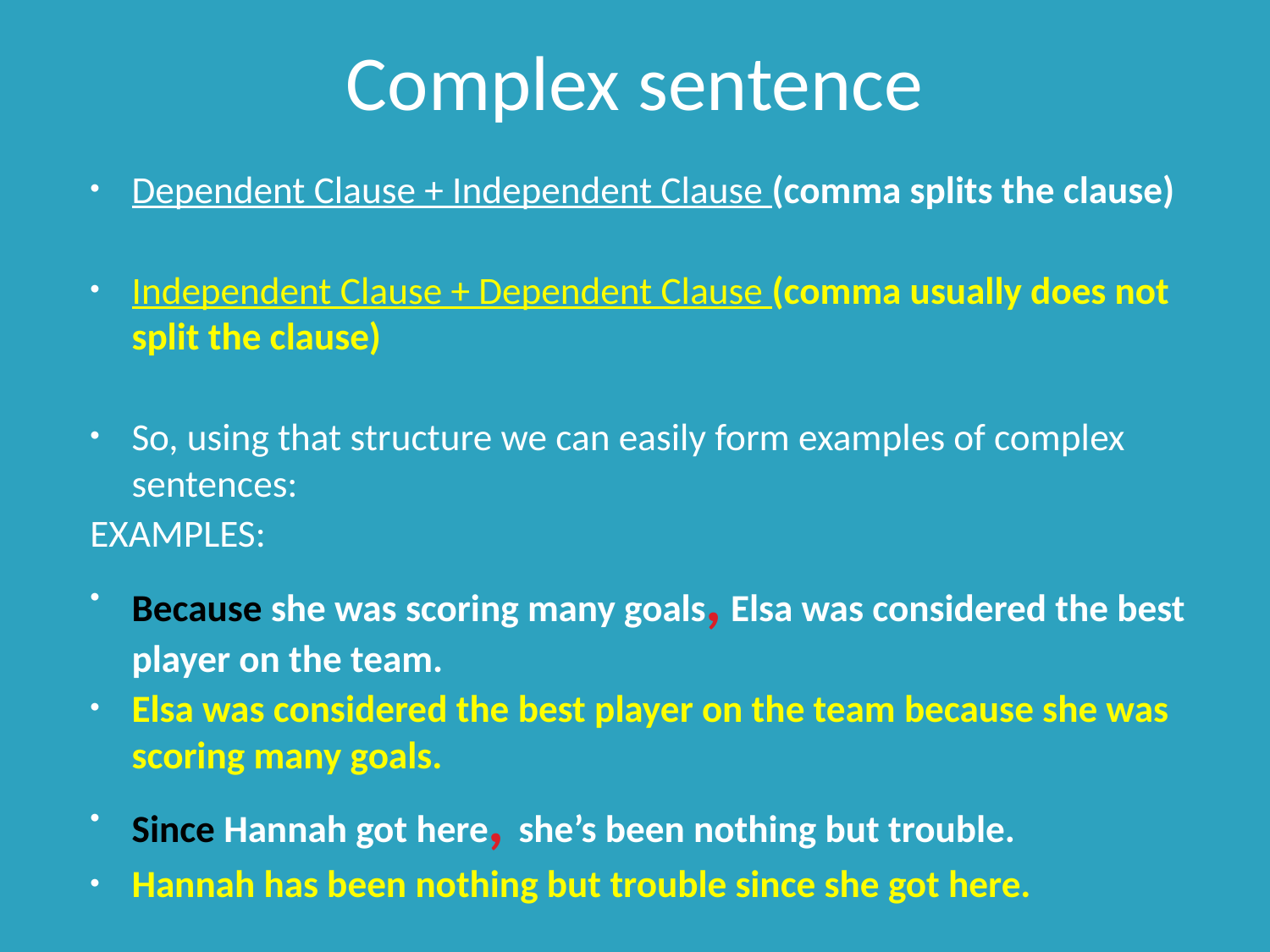

# Complex sentence
Dependent Clause + Independent Clause (comma splits the clause)

Independent Clause + Dependent Clause (comma usually does not split the clause)

So, using that structure we can easily form examples of complex sentences:
EXAMPLES:
Because she was scoring many goals, Elsa was considered the best player on the team.
Elsa was considered the best player on the team because she was scoring many goals.
Since Hannah got here, she’s been nothing but trouble.
Hannah has been nothing but trouble since she got here.